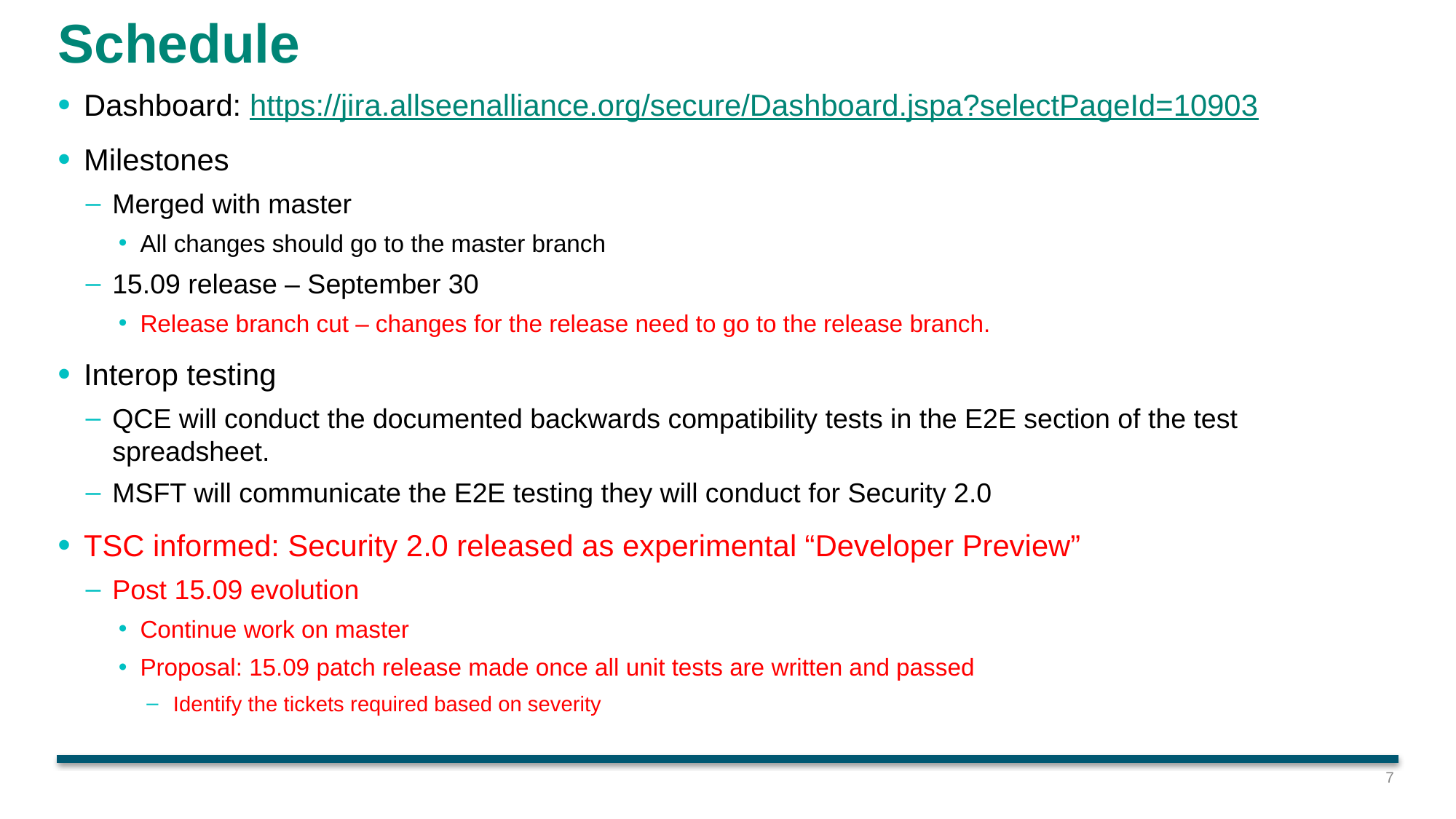

# Schedule
Dashboard: https://jira.allseenalliance.org/secure/Dashboard.jspa?selectPageId=10903
Milestones
Merged with master
All changes should go to the master branch
15.09 release – September 30
Release branch cut – changes for the release need to go to the release branch.
Interop testing
QCE will conduct the documented backwards compatibility tests in the E2E section of the test spreadsheet.
MSFT will communicate the E2E testing they will conduct for Security 2.0
TSC informed: Security 2.0 released as experimental “Developer Preview”
Post 15.09 evolution
Continue work on master
Proposal: 15.09 patch release made once all unit tests are written and passed
Identify the tickets required based on severity